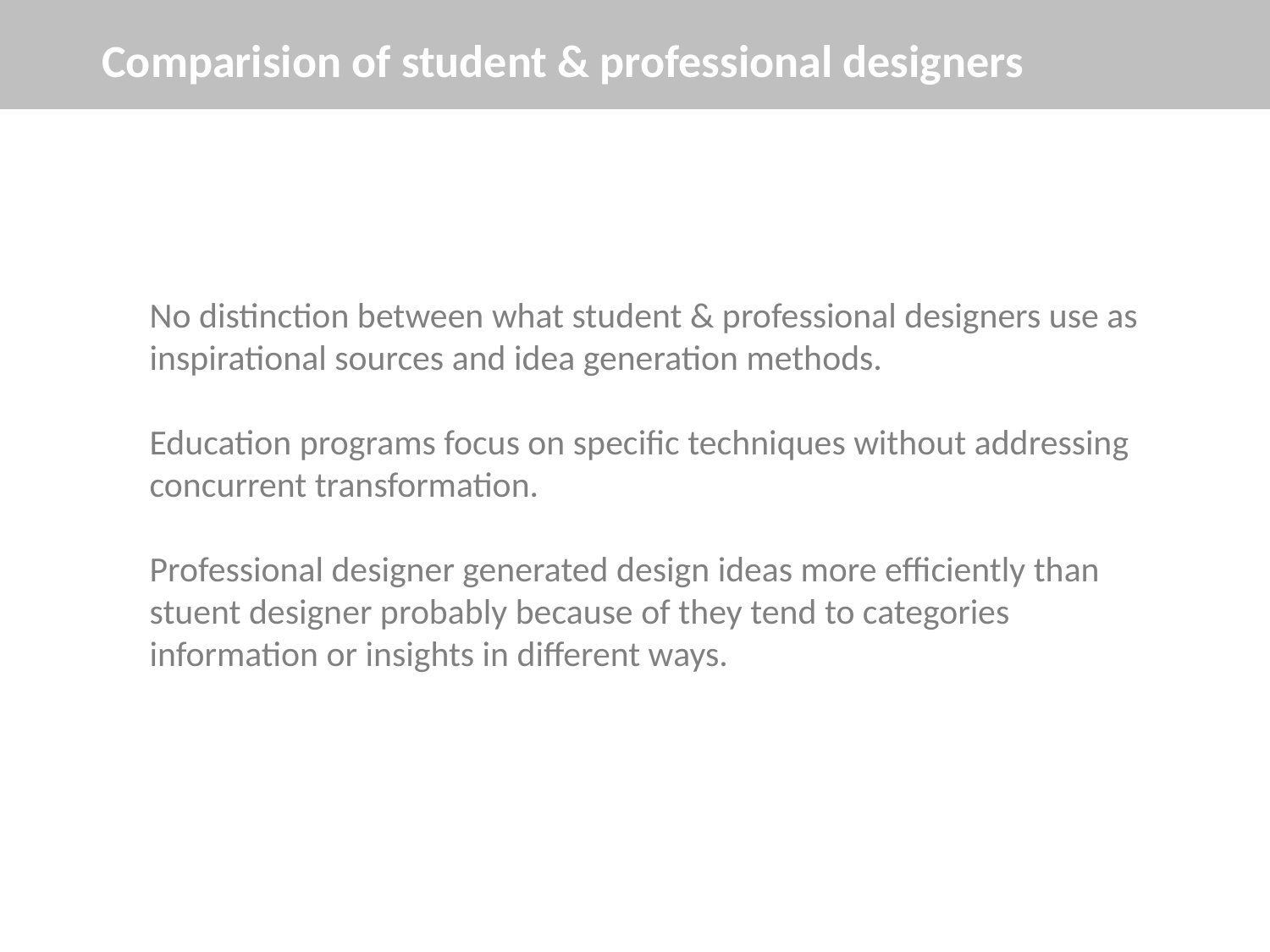

Comparision of student & professional designers
No distinction between what student & professional designers use as inspirational sources and idea generation methods.

Education programs focus on specific techniques without addressing concurrent transformation.

Professional designer generated design ideas more efficiently than stuent designer probably because of they tend to categories information or insights in different ways.